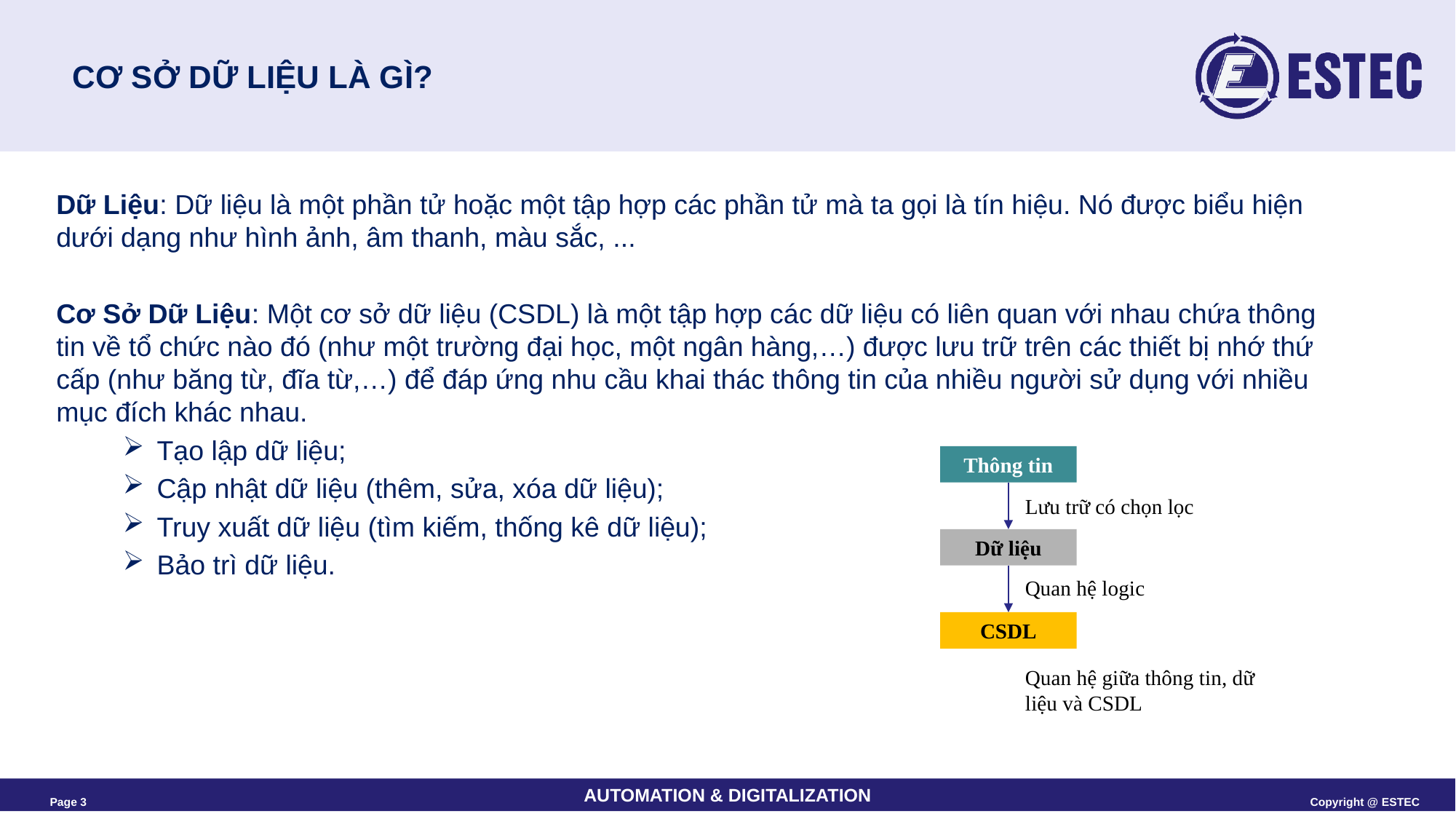

# CƠ SỞ DỮ LIỆU LÀ GÌ?
Dữ Liệu: Dữ liệu là một phần tử hoặc một tập hợp các phần tử mà ta gọi là tín hiệu. Nó được biểu hiện dưới dạng như hình ảnh, âm thanh, màu sắc, ...

Cơ Sở Dữ Liệu: Một cơ sở dữ liệu (CSDL) là một tập hợp các dữ liệu có liên quan với nhau chứa thông tin về tổ chức nào đó (như một trường đại học, một ngân hàng,…) được lưu trữ trên các thiết bị nhớ thứ cấp (như băng từ, đĩa từ,…) để đáp ứng nhu cầu khai thác thông tin của nhiều người sử dụng với nhiều mục đích khác nhau.
Tạo lập dữ liệu;
Cập nhật dữ liệu (thêm, sửa, xóa dữ liệu);
Truy xuất dữ liệu (tìm kiếm, thống kê dữ liệu);
Bảo trì dữ liệu.

Thông tin
Lưu trữ có chọn lọc
Dữ liệu
Quan hệ logic
CSDL
Quan hệ giữa thông tin, dữ liệu và CSDL